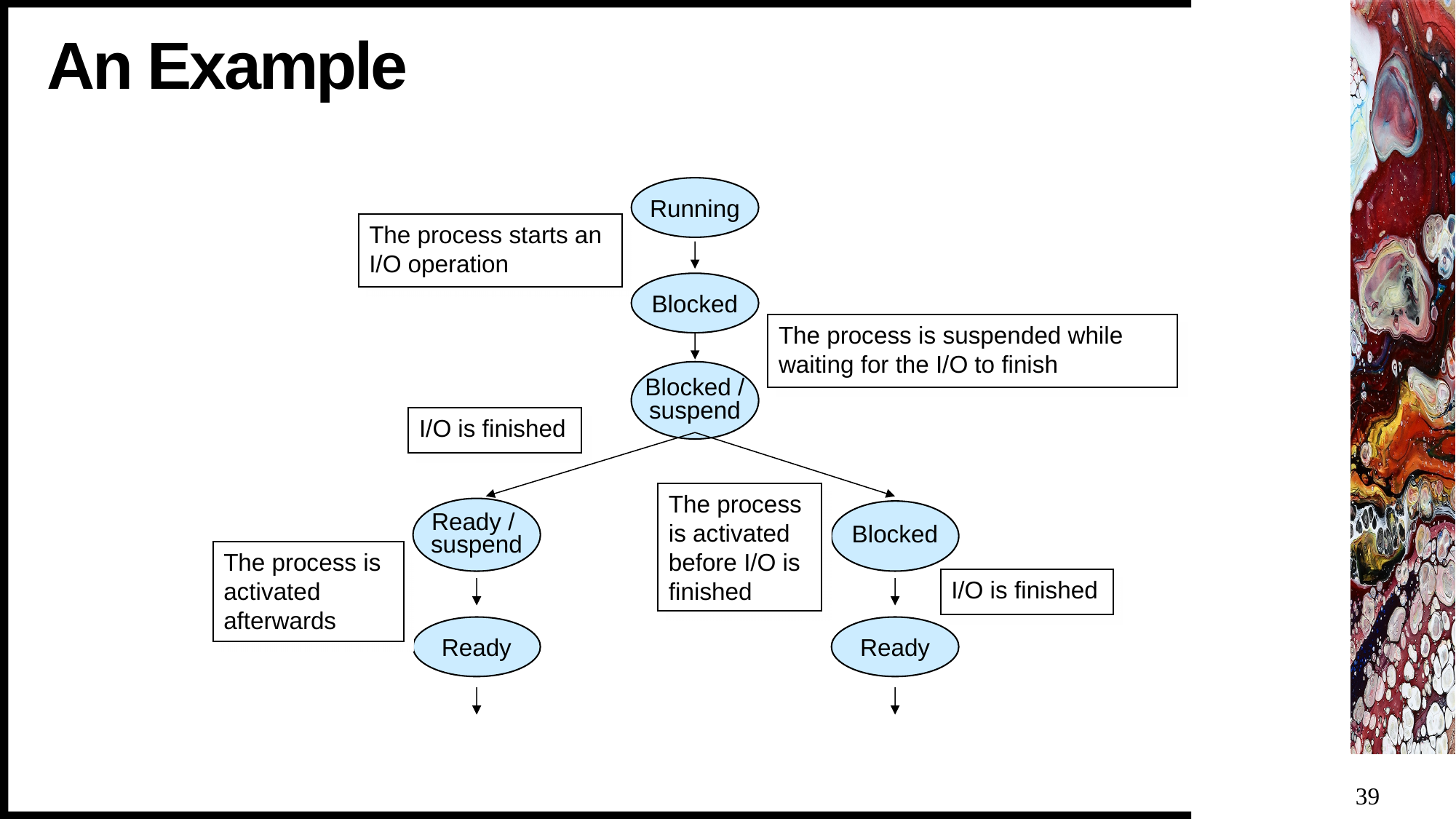

# An Example
Running
The process starts an I/O operation

Blocked
The process is suspended while waiting for the I/O to finish

Blocked /
suspend
I/O is finished

The process is activated before I/O is finished
Ready /
suspend
Blocked
The process is activated afterwards
I/O is finished

Ready
Ready

39